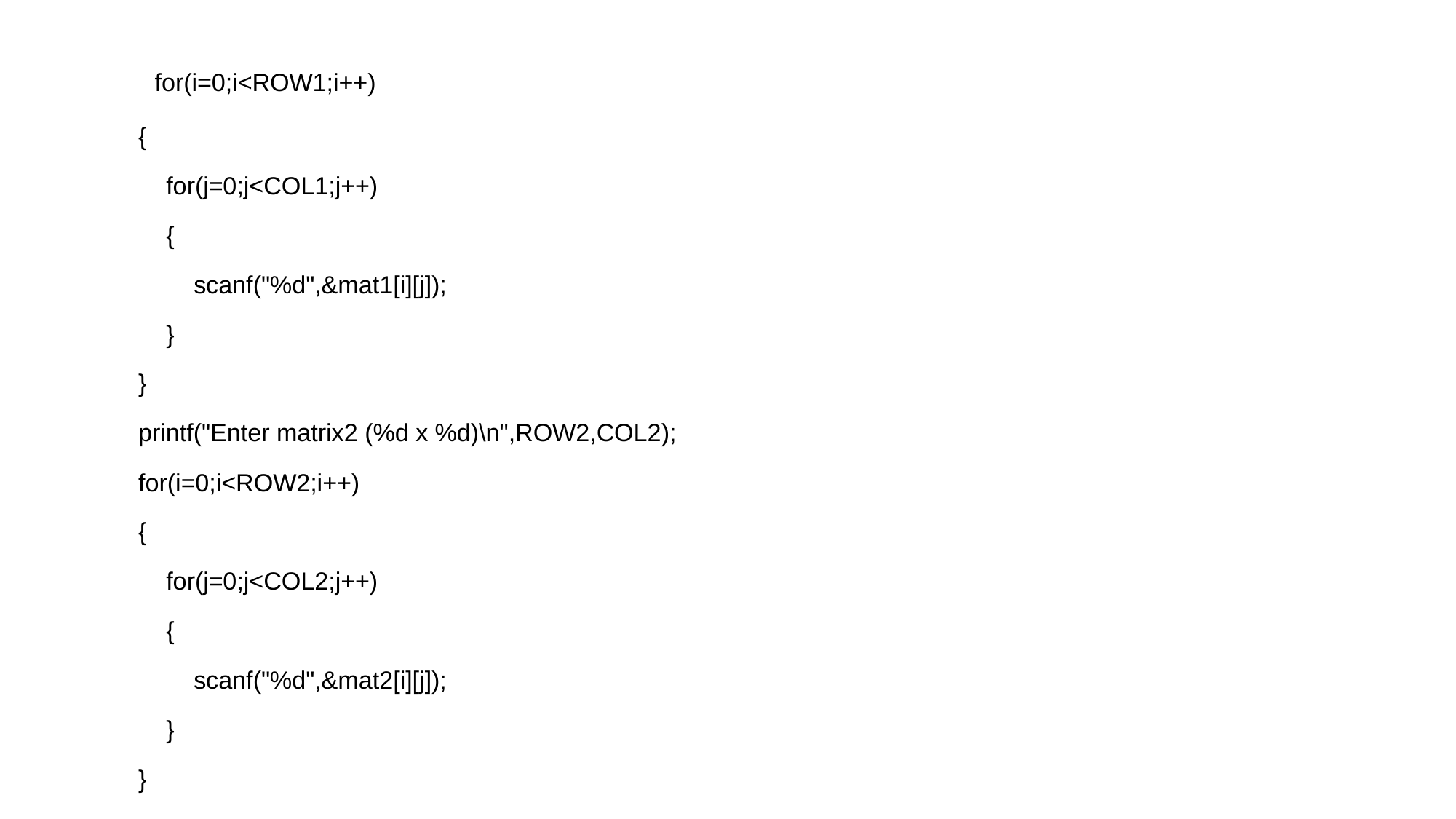

for(i=0;i<ROW1;i++)
    {
        for(j=0;j<COL1;j++)
        {
            scanf("%d",&mat1[i][j]);
        }
    }
    printf("Enter matrix2 (%d x %d)\n",ROW2,COL2);
    for(i=0;i<ROW2;i++)
    {
        for(j=0;j<COL2;j++)
        {
            scanf("%d",&mat2[i][j]);
        }
    }